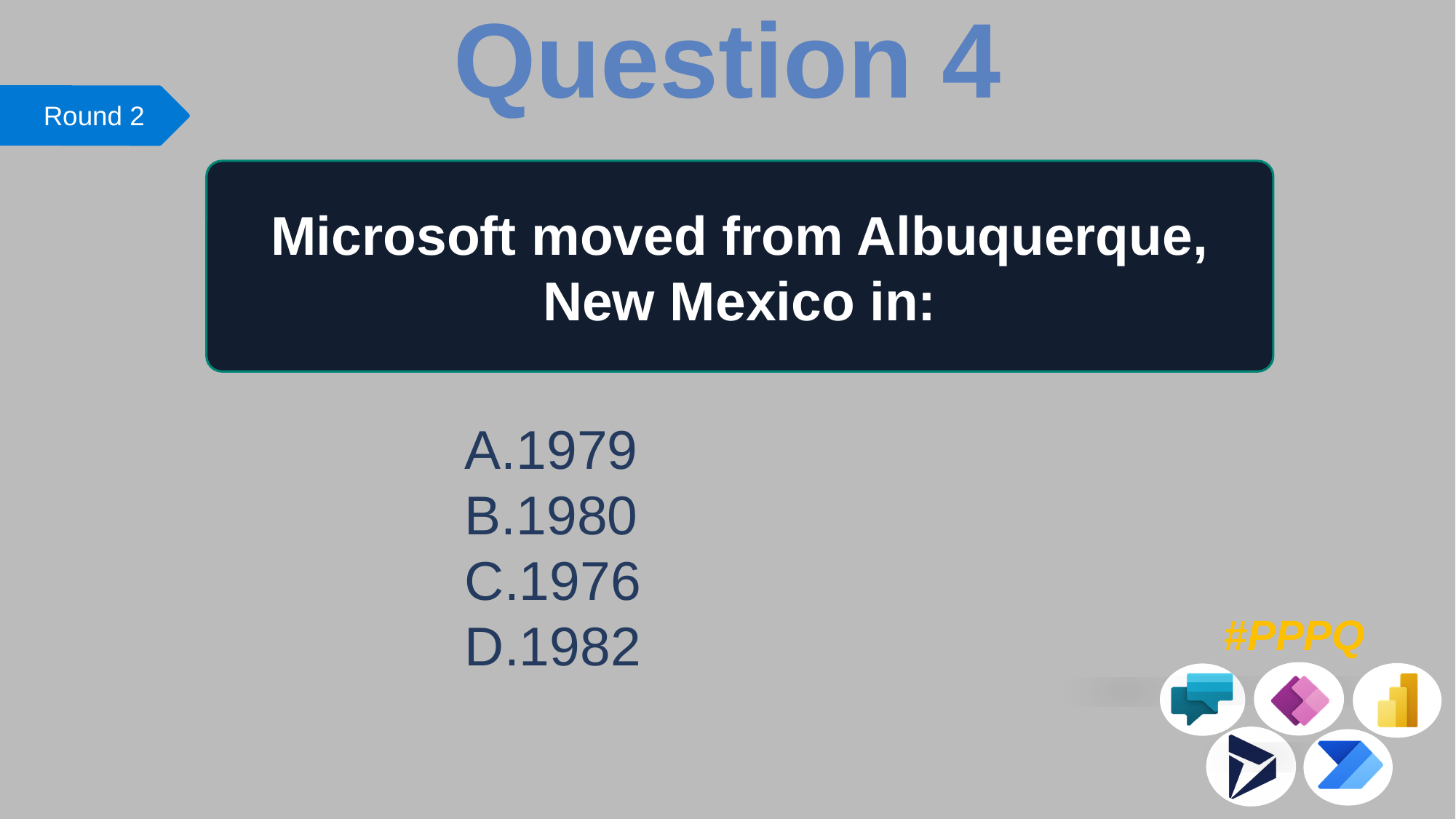

Question 4
Microsoft moved from Albuquerque, New Mexico in:
1979
1980
1976
1982